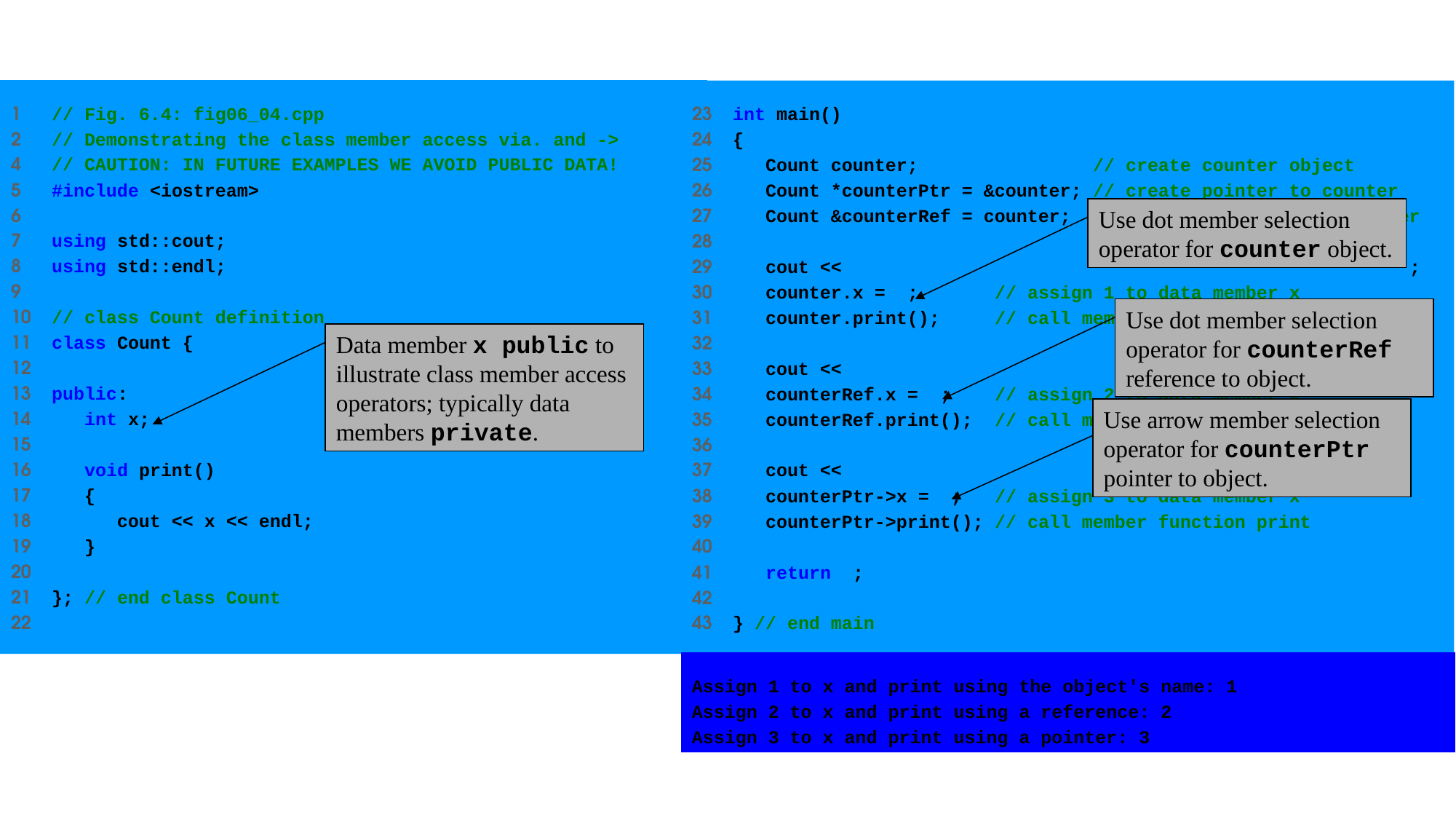

1      // Fig. 6.4: fig06_04.cpp
2      // Demonstrating the class member access via. and ->
4      // CAUTION: IN FUTURE EXAMPLES WE AVOID PUBLIC DATA!
5      #include <iostream>
6
7      using std::cout;
8      using std::endl;
9
10    // class Count definition
11    class Count {
12
13    public:
14       int x;
15
16       void print()
17       {
18          cout << x << endl;
19       }
20
21    }; // end class Count
22

23    int main()
24    {
25       Count counter;                // create counter object
26       Count *counterPtr = &counter; // create pointer to counter
27       Count &counterRef = counter;  // create reference to counter
28
29       cout << "Assign 1 to x and print using the object's name: ";
30       counter.x = 1;       // assign 1 to data member x
31       counter.print();     // call member function print
32
33       cout << "Assign 2 to x and print using a reference: ";
34       counterRef.x = 2;    // assign 2 to data member x
35       counterRef.print();  // call member function print
36
37       cout << "Assign 3 to x and print using a pointer: ";
38       counterPtr->x = 3;   // assign 3 to data member x
39       counterPtr->print(); // call member function print
40
41       return 0;
42
43    } // end main

Use dot member selection operator for counter object.

Use dot member selection operator for counterRef reference to object.

Data member x public to illustrate class member access operators; typically data members private.

Use arrow member selection operator for counterPtr pointer to object.

Assign 1 to x and print using the object's name: 1
Assign 2 to x and print using a reference: 2
Assign 3 to x and print using a pointer: 3